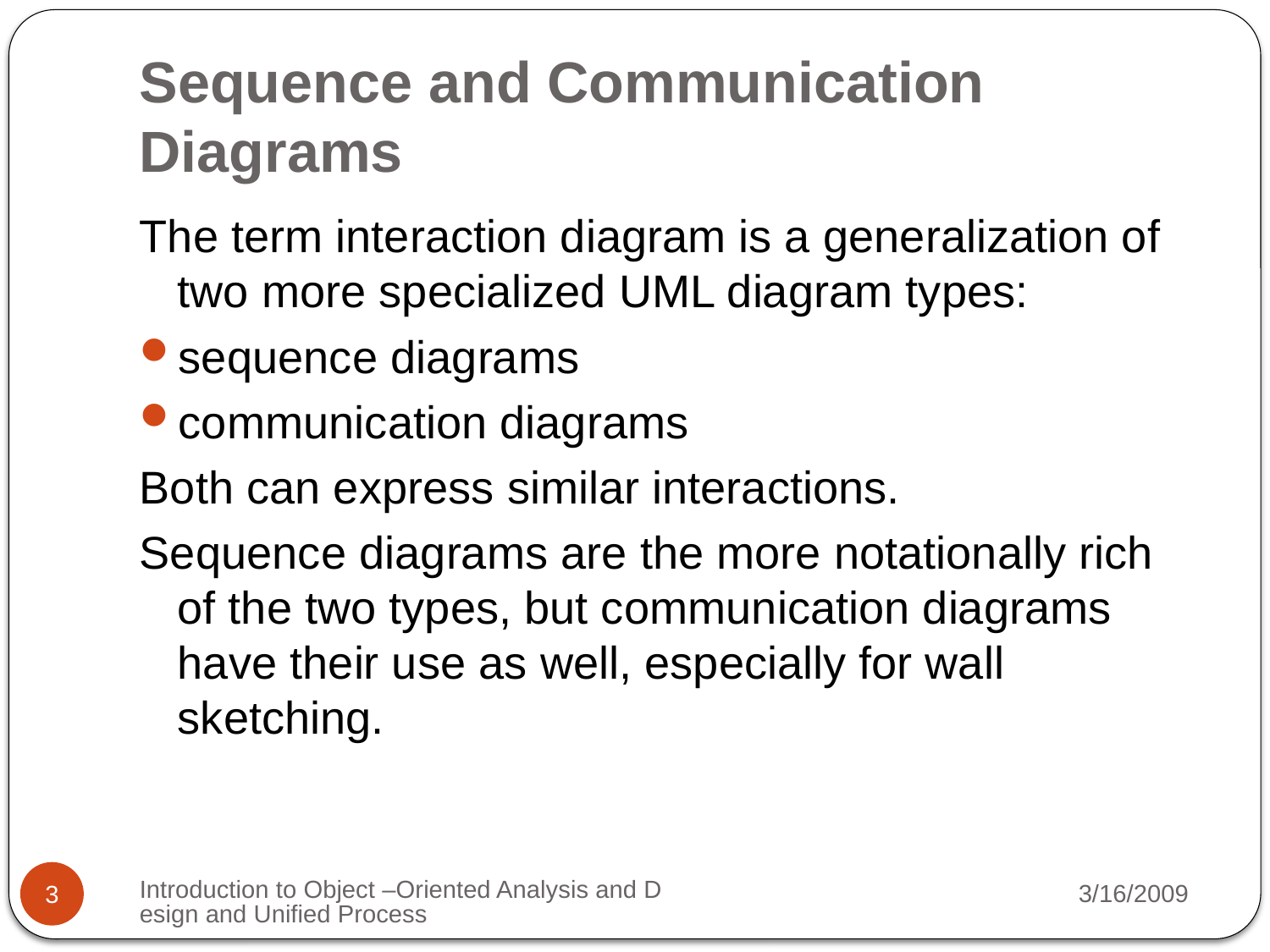

# Sequence and Communication Diagrams
The term interaction diagram is a generalization of two more specialized UML diagram types:
sequence diagrams
communication diagrams
Both can express similar interactions.
Sequence diagrams are the more notationally rich of the two types, but communication diagrams have their use as well, especially for wall sketching.
Introduction to Object –Oriented Analysis and Design and Unified Process
3/16/2009
3